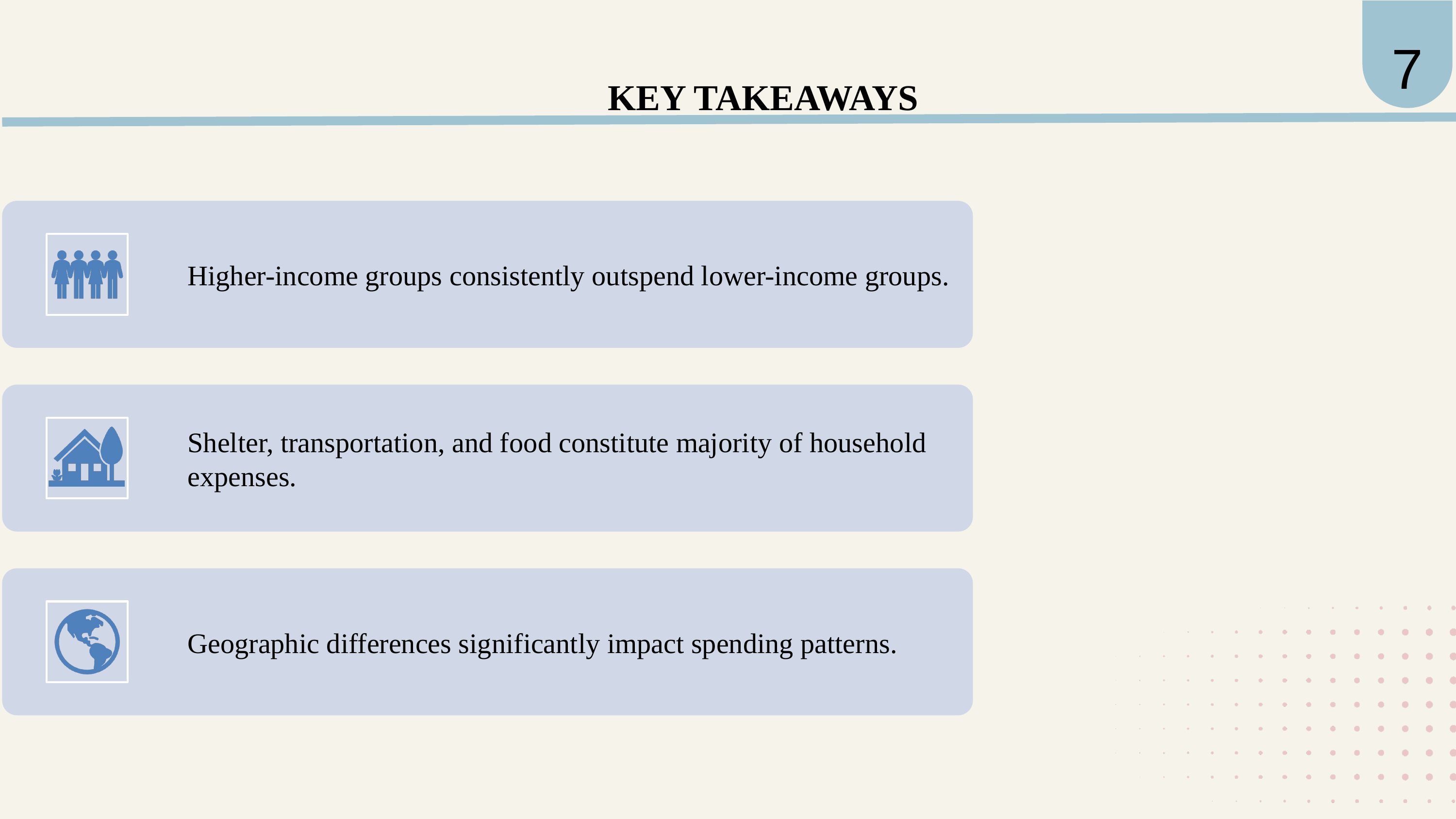

7
KEY TAKEAWAYS

Higher-income groups consistently outspend lower-income groups.
Shelter, transportation, and food constitute majority of household expenses.
Geographic differences significantly impact spending patterns.